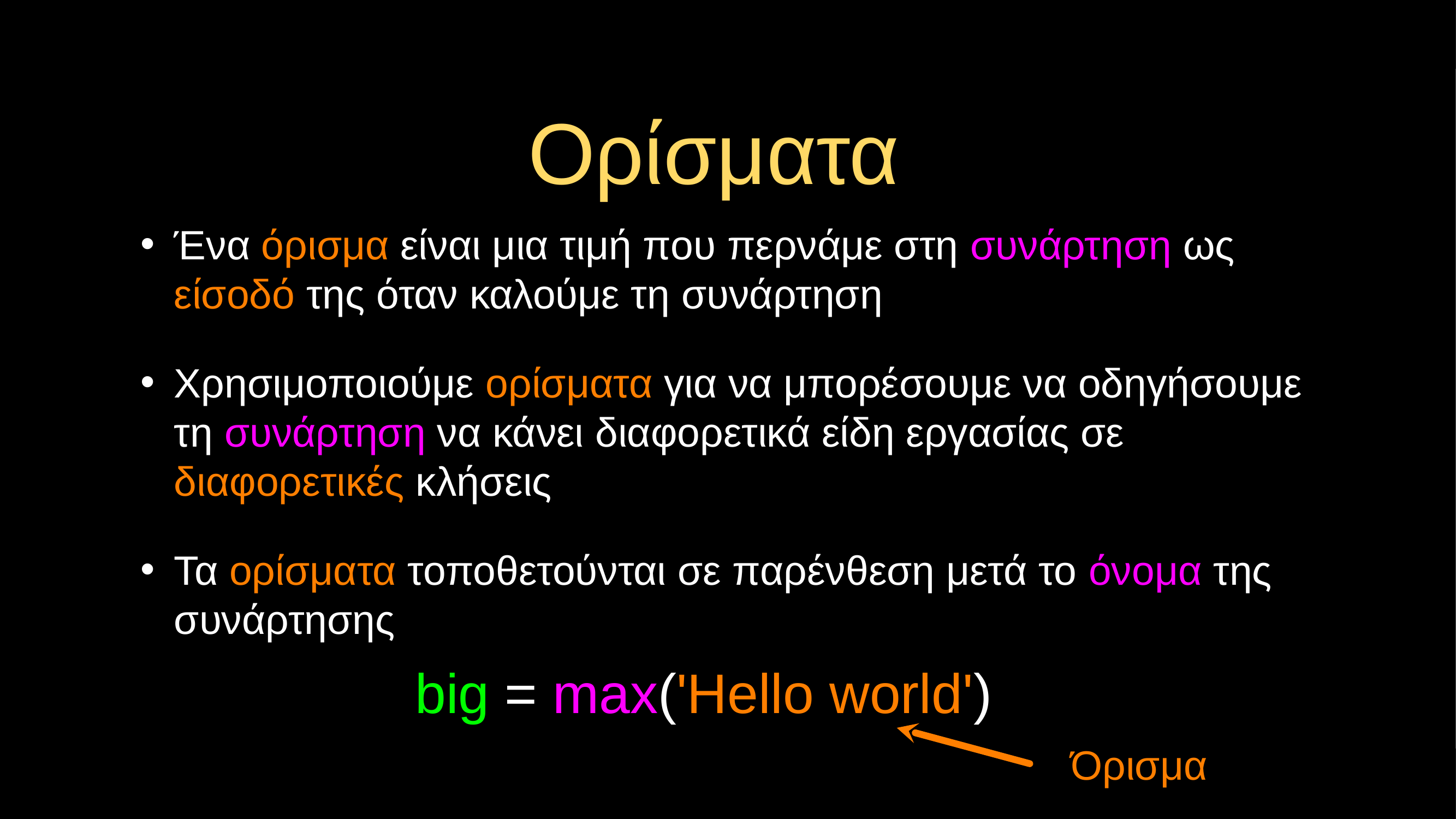

# Ορίσματα
Ένα όρισμα είναι μια τιμή που περνάμε στη συνάρτηση ως είσοδό της όταν καλούμε τη συνάρτηση
Χρησιμοποιούμε ορίσματα για να μπορέσουμε να οδηγήσουμε τη συνάρτηση να κάνει διαφορετικά είδη εργασίας σε διαφορετικές κλήσεις
Τα ορίσματα τοποθετούνται σε παρένθεση μετά το όνομα της συνάρτησης
big = max('Hello world')
Όρισμα